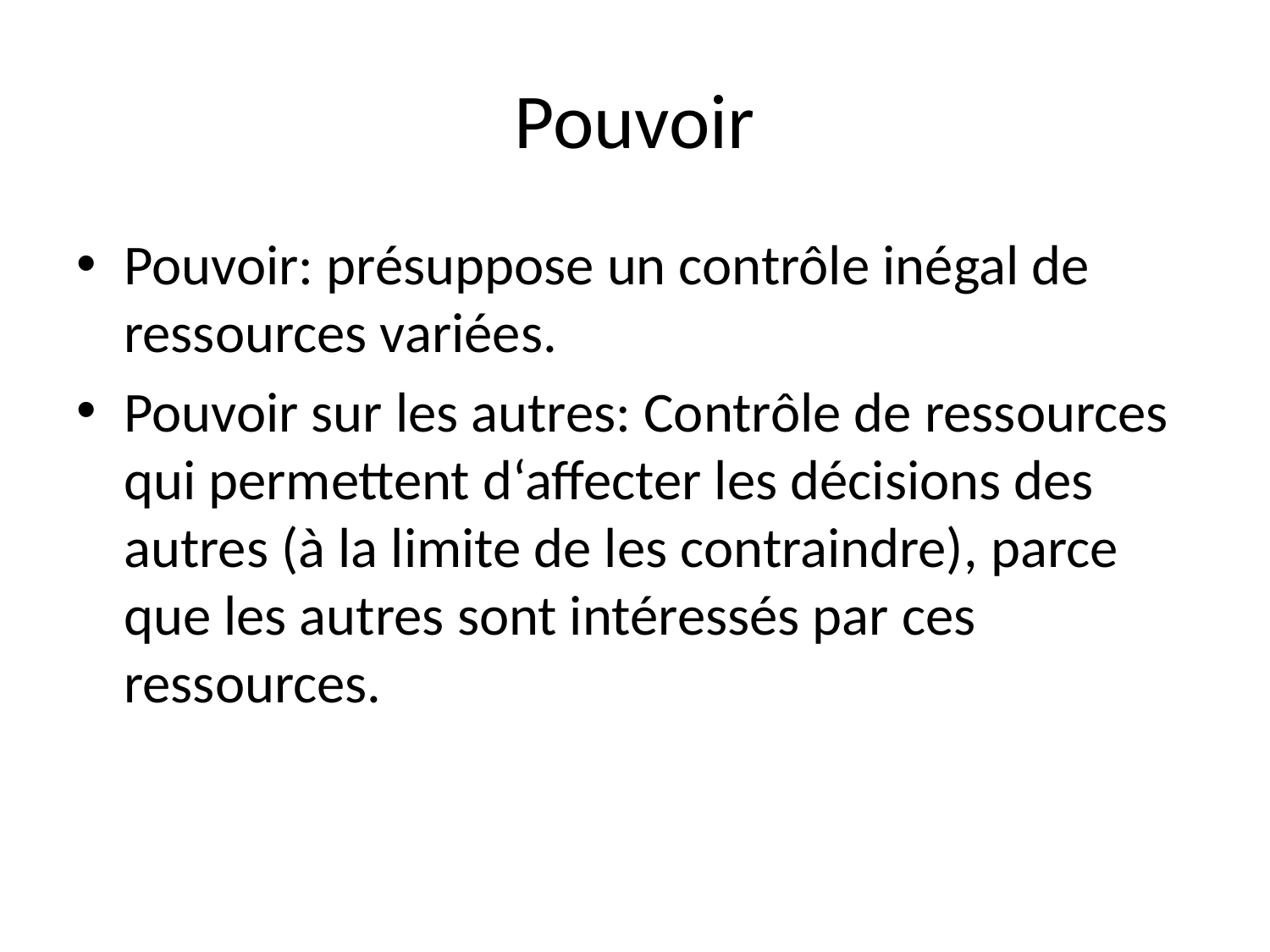

# Pouvoir
Pouvoir: présuppose un contrôle inégal de ressources variées.
Pouvoir sur les autres: Contrôle de ressources qui permettent d‘affecter les décisions des autres (à la limite de les contraindre), parce que les autres sont intéressés par ces ressources.